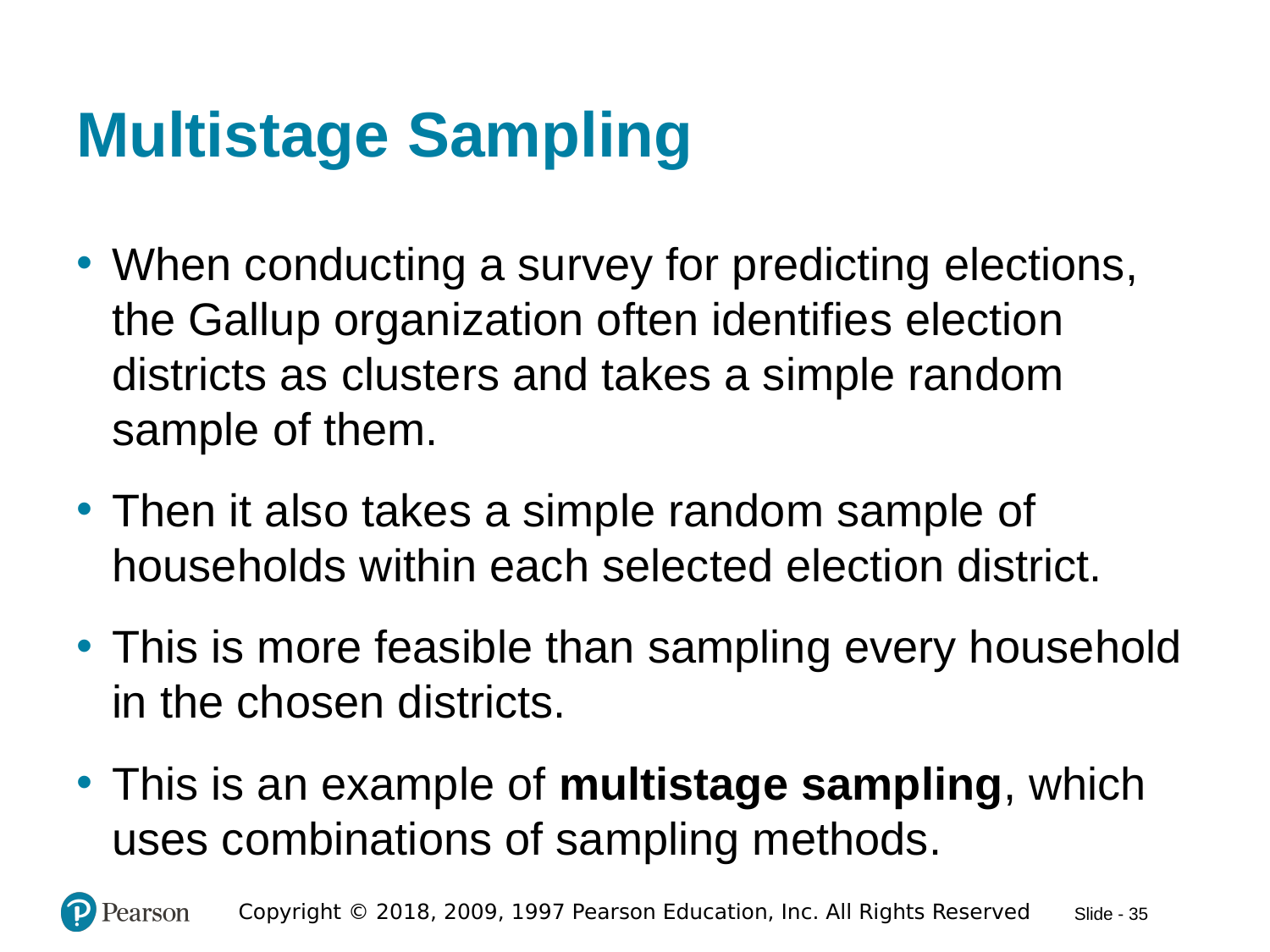

# Multistage Sampling
When conducting a survey for predicting elections, the Gallup organization often identifies election districts as clusters and takes a simple random sample of them.
Then it also takes a simple random sample of households within each selected election district.
This is more feasible than sampling every household in the chosen districts.
This is an example of multistage sampling, which uses combinations of sampling methods.